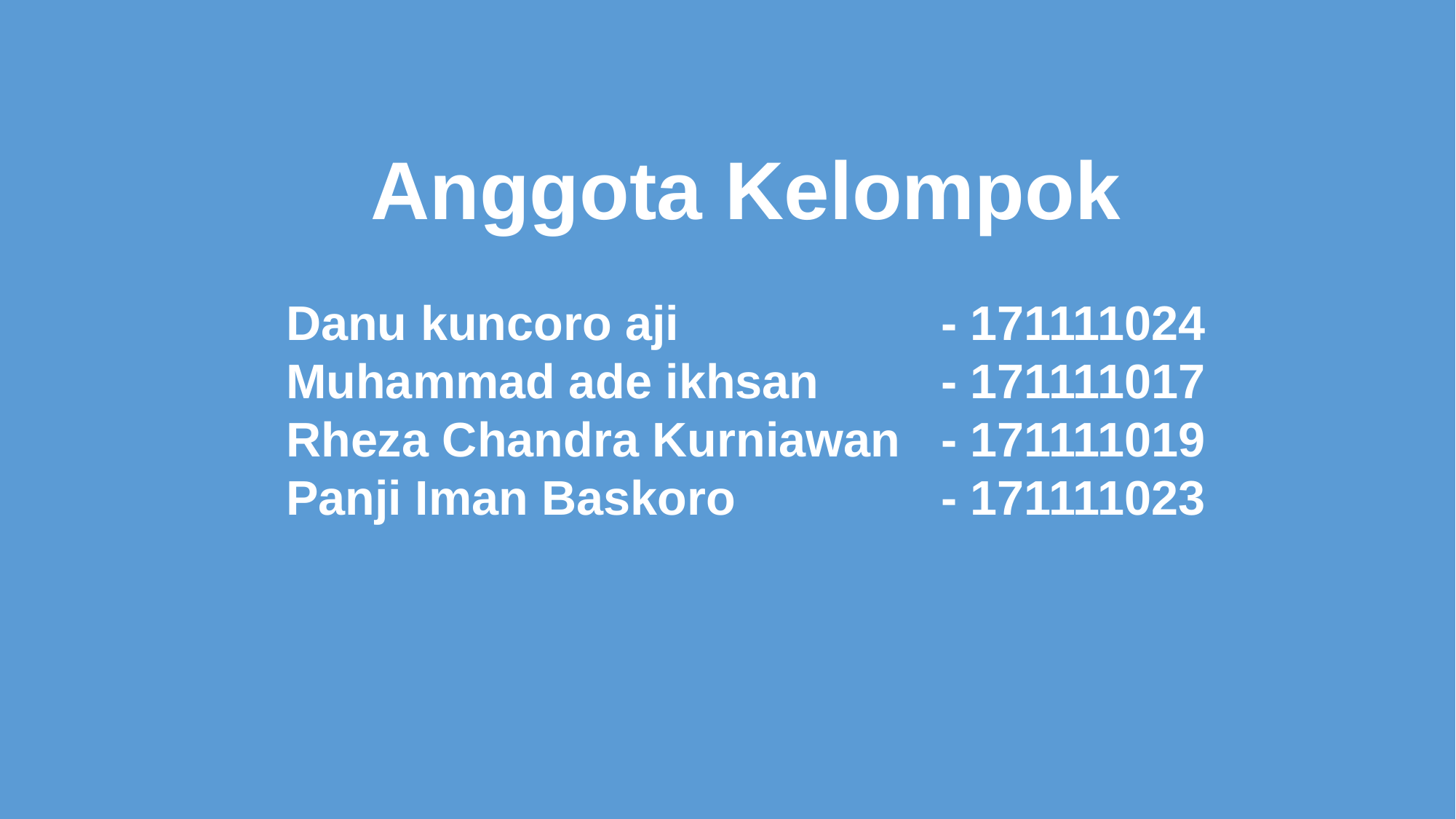

Anggota Kelompok
Danu kuncoro aji 			- 171111024
Muhammad ade ikhsan 	- 171111017
Rheza Chandra Kurniawan 	- 171111019
Panji Iman Baskoro 		- 171111023